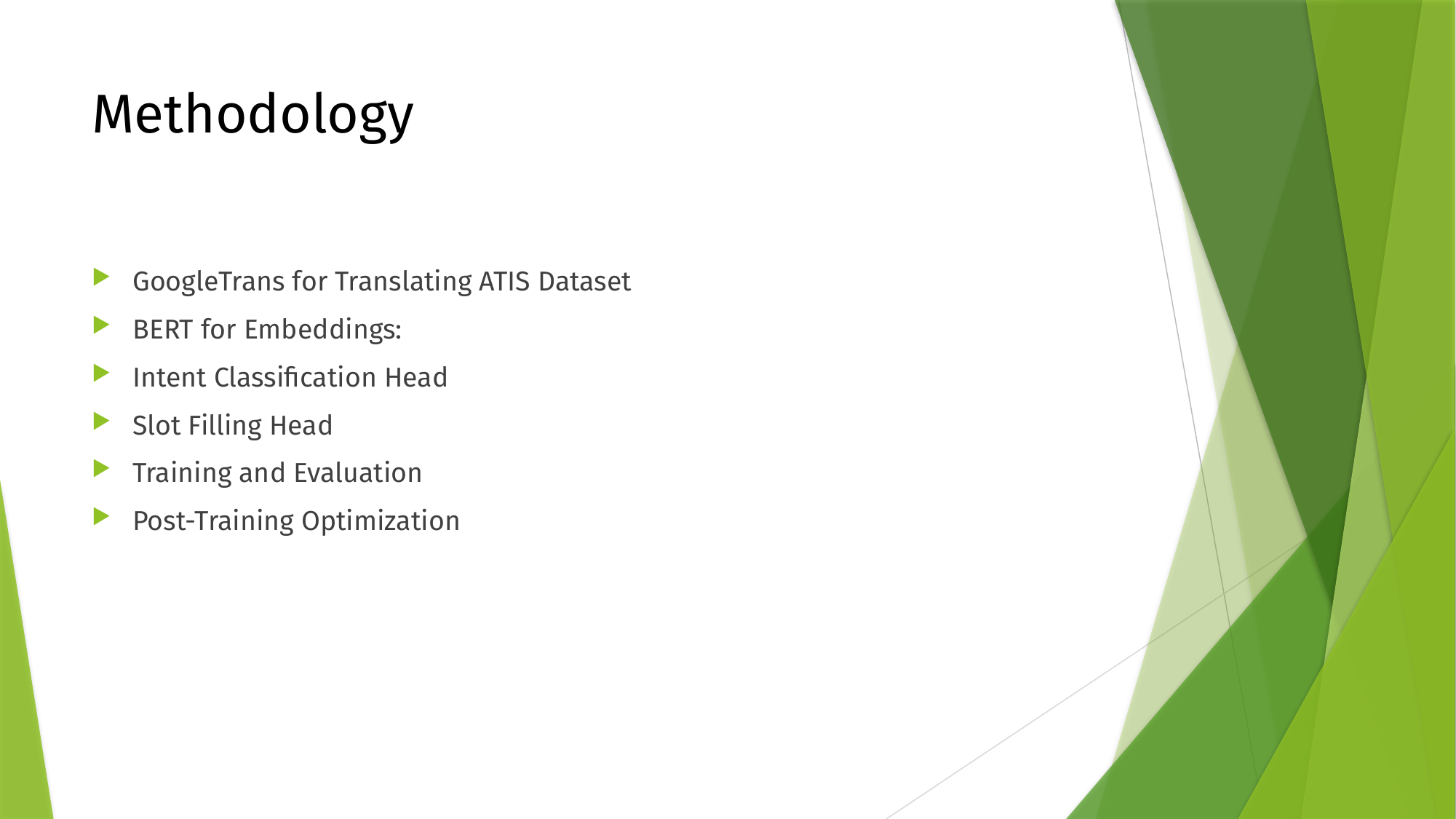

# Methodology
GoogleTrans for Translating ATIS Dataset
BERT for Embeddings:
Intent Classification Head
Slot Filling Head
Training and Evaluation
Post-Training Optimization